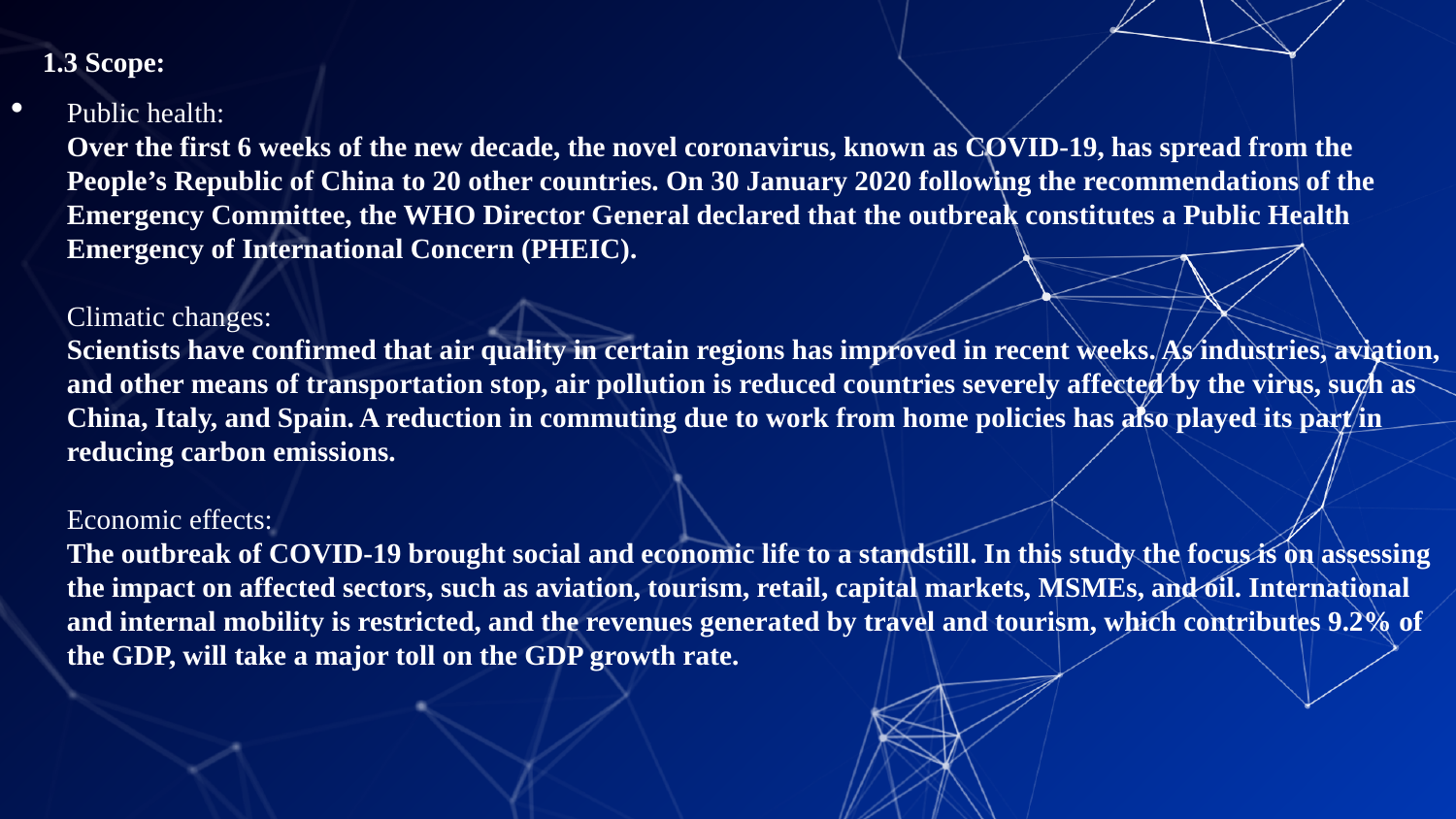

1.3 Scope:
# Public health: Over the first 6 weeks of the new decade, the novel coronavirus, known as COVID-19, has spread from the People’s Republic of China to 20 other countries. On 30 January 2020 following the recommendations of the Emergency Committee, the WHO Director General declared that the outbreak constitutes a Public Health Emergency of International Concern (PHEIC). Climatic changes: Scientists have confirmed that air quality in certain regions has improved in recent weeks. As industries, aviation, and other means of transportation stop, air pollution is reduced countries severely affected by the virus, such as China, Italy, and Spain. A reduction in commuting due to work from home policies has also played its part in reducing carbon emissions. Economic effects: The outbreak of COVID-19 brought social and economic life to a standstill. In this study the focus is on assessing the impact on affected sectors, such as aviation, tourism, retail, capital markets, MSMEs, and oil. International and internal mobility is restricted, and the revenues generated by travel and tourism, which contributes 9.2% of the GDP, will take a major toll on the GDP growth rate.